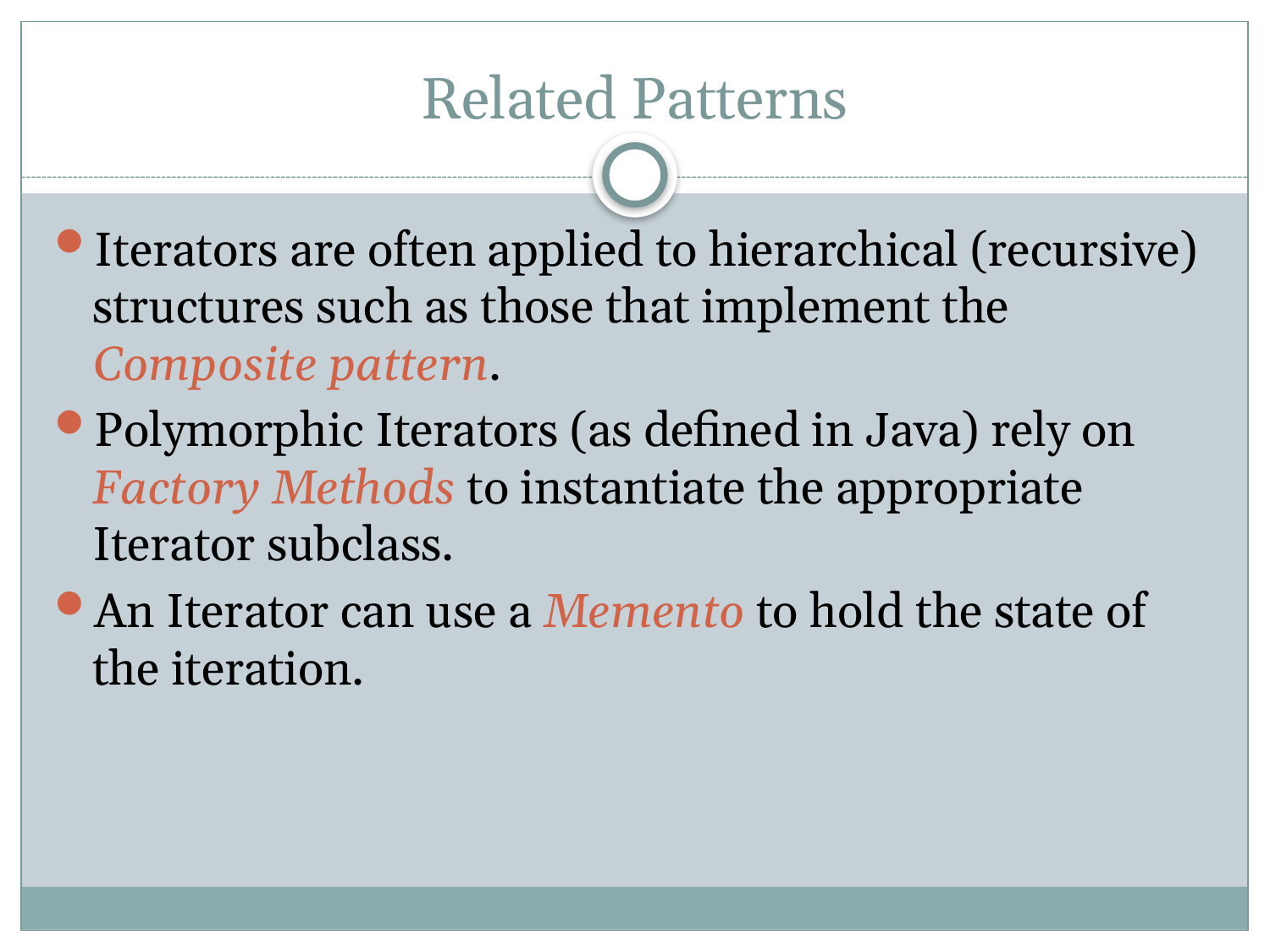

# Related Patterns
Iterators are often applied to hierarchical (recursive) structures such as those that implement the Composite pattern.
Polymorphic Iterators (as defined in Java) rely on Factory Methods to instantiate the appropriate Iterator subclass.
An Iterator can use a Memento to hold the state of the iteration.